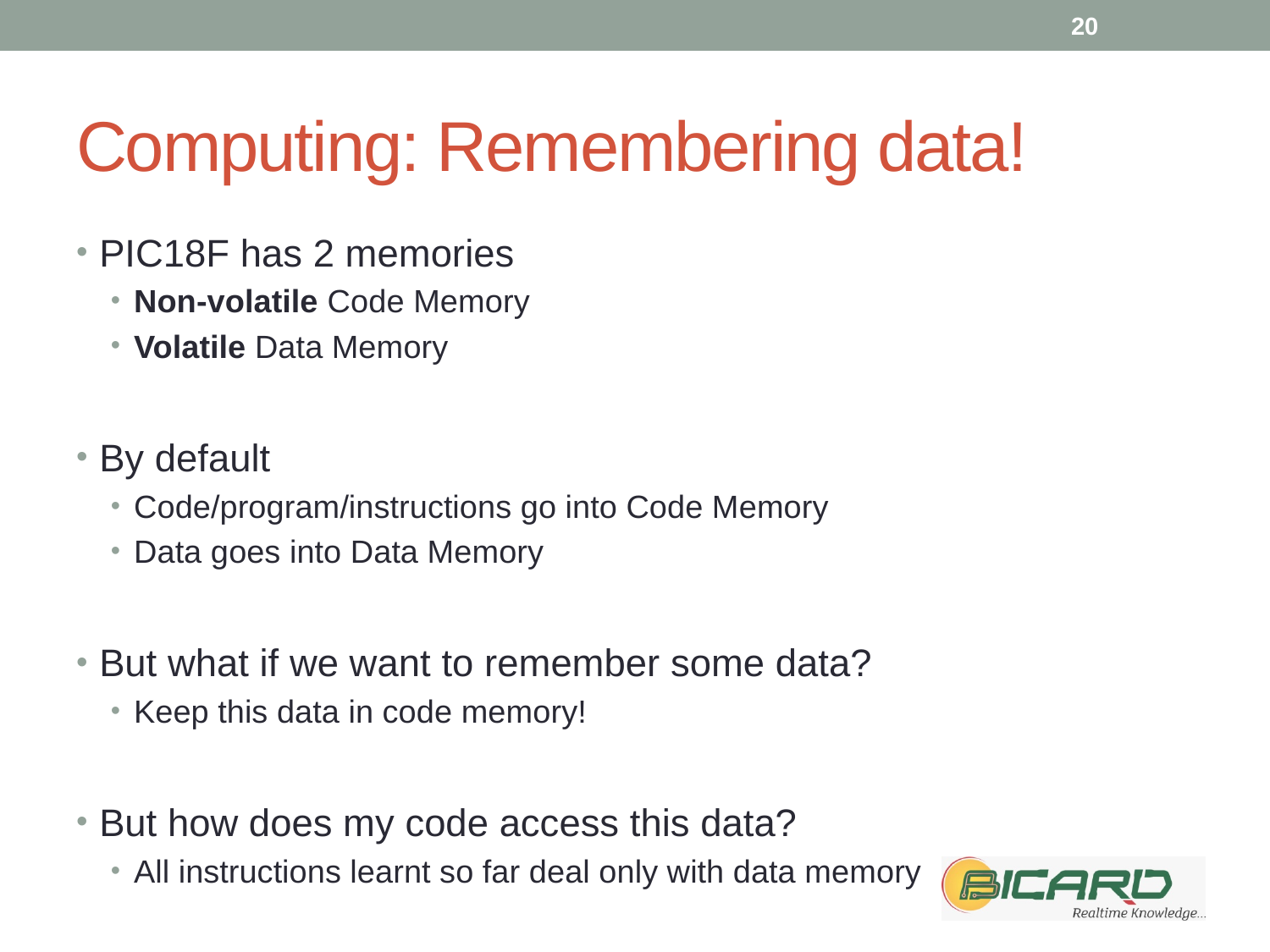

20
# Computing: Remembering data!
PIC18F has 2 memories
Non-volatile Code Memory
Volatile Data Memory

By default
Code/program/instructions go into Code Memory
Data goes into Data Memory

But what if we want to remember some data?
Keep this data in code memory!

But how does my code access this data?
All instructions learnt so far deal only with data memory